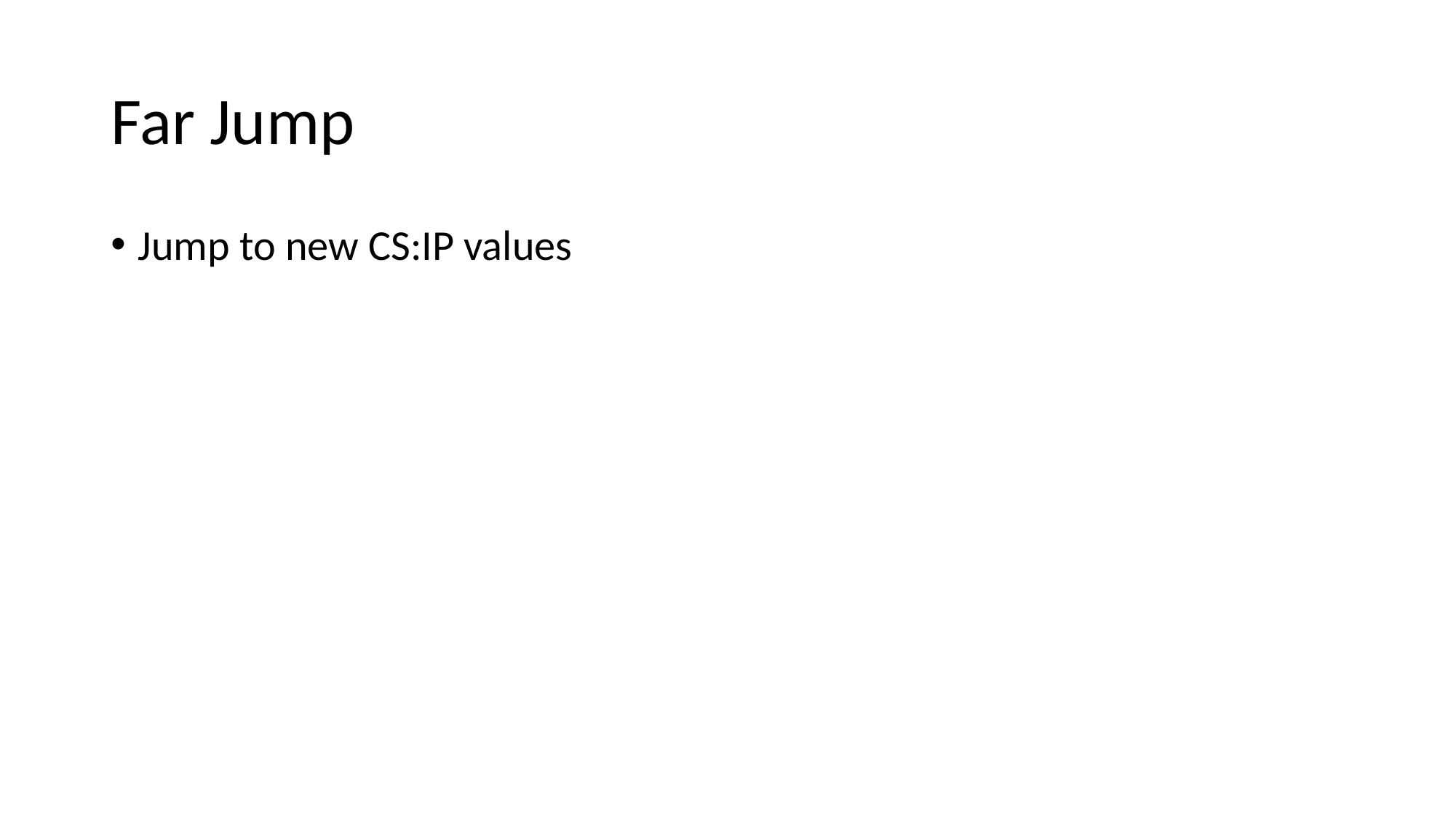

# Far Jump
Jump to new CS:IP values